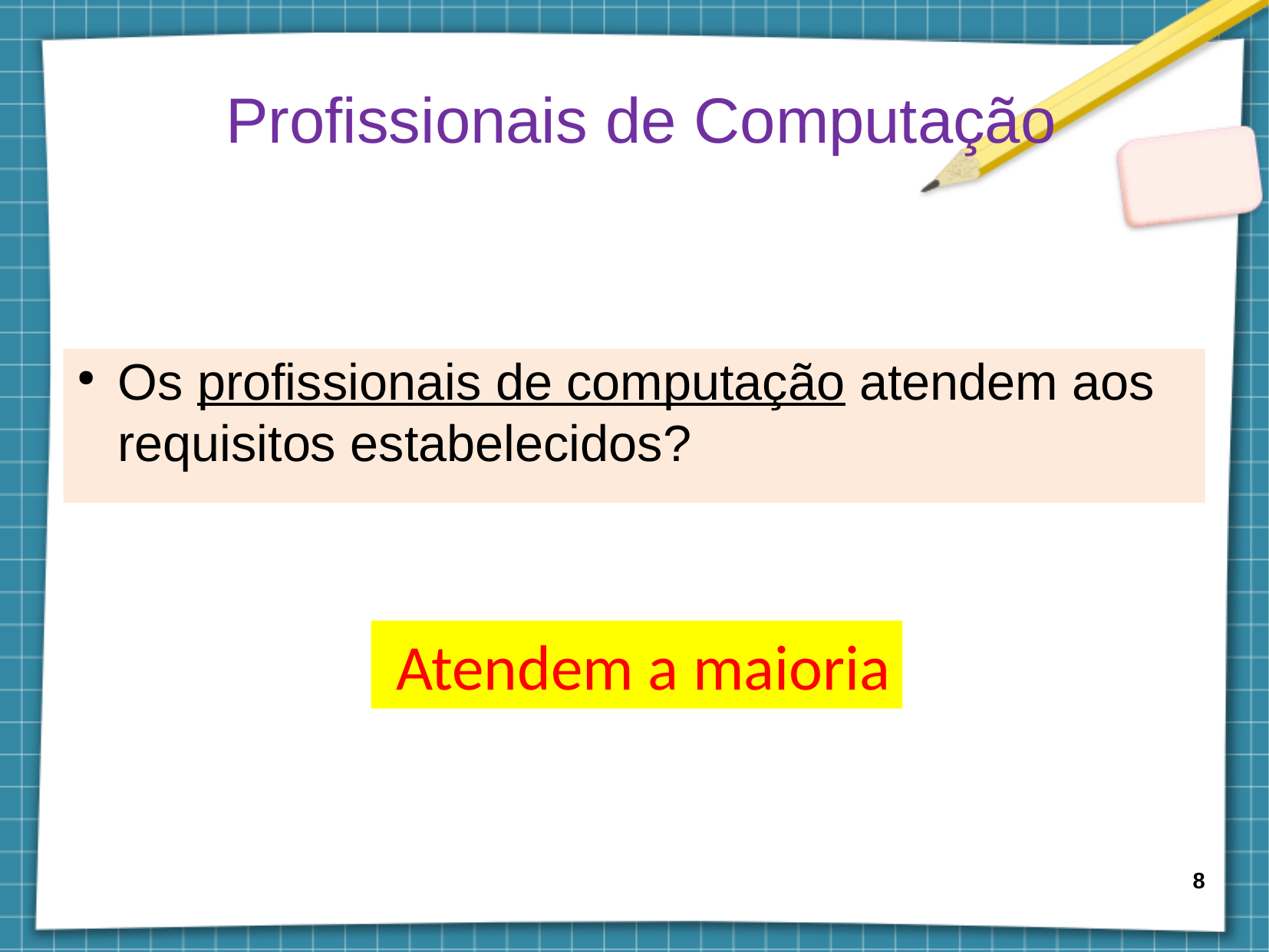

Profissionais de Computação
Os profissionais de computação atendem aos requisitos estabelecidos?

Atendem a maioria
8